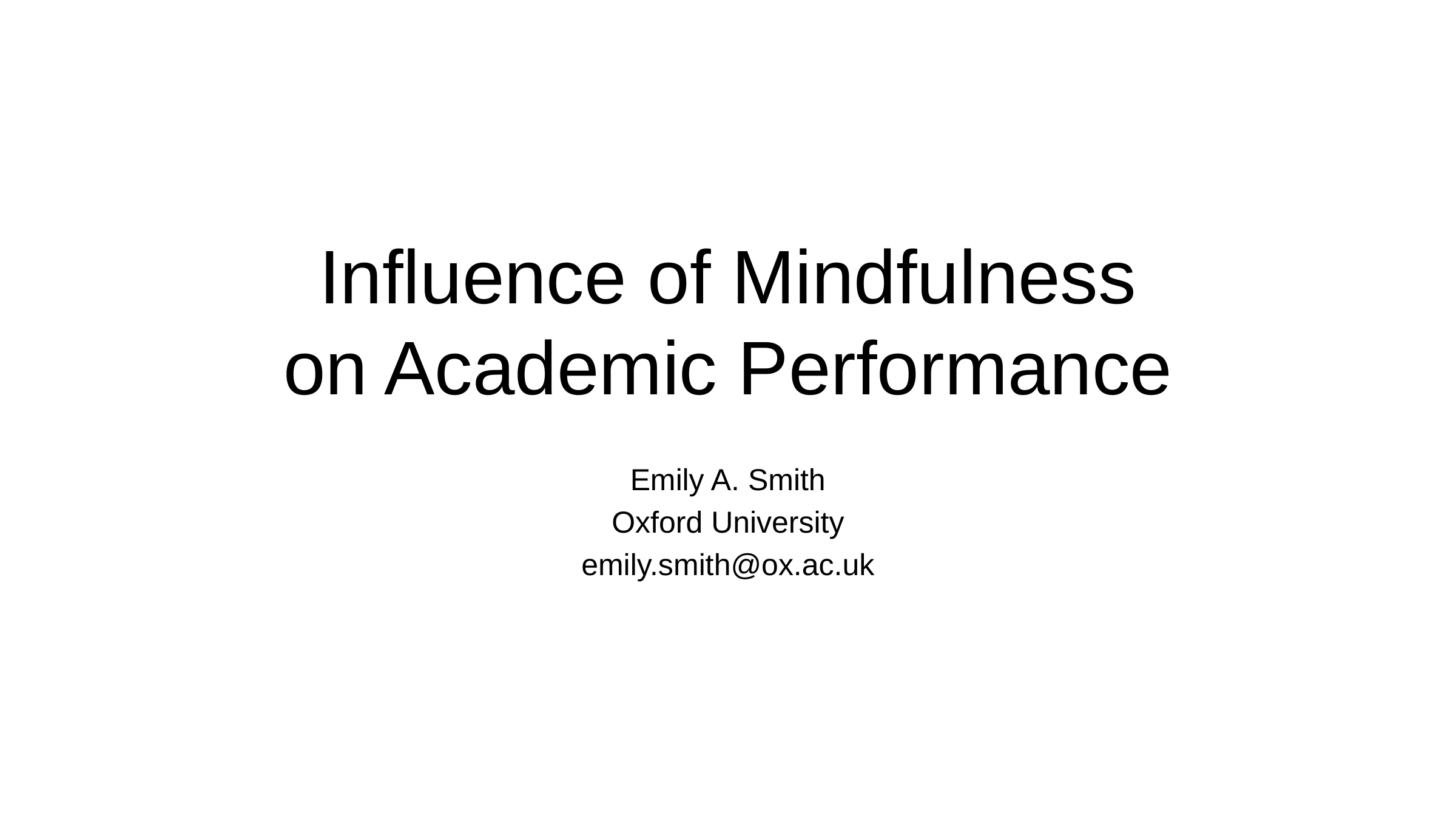

# Influence of Mindfulness on Academic Performance
Emily A. Smith
Oxford University
emily.smith@ox.ac.uk